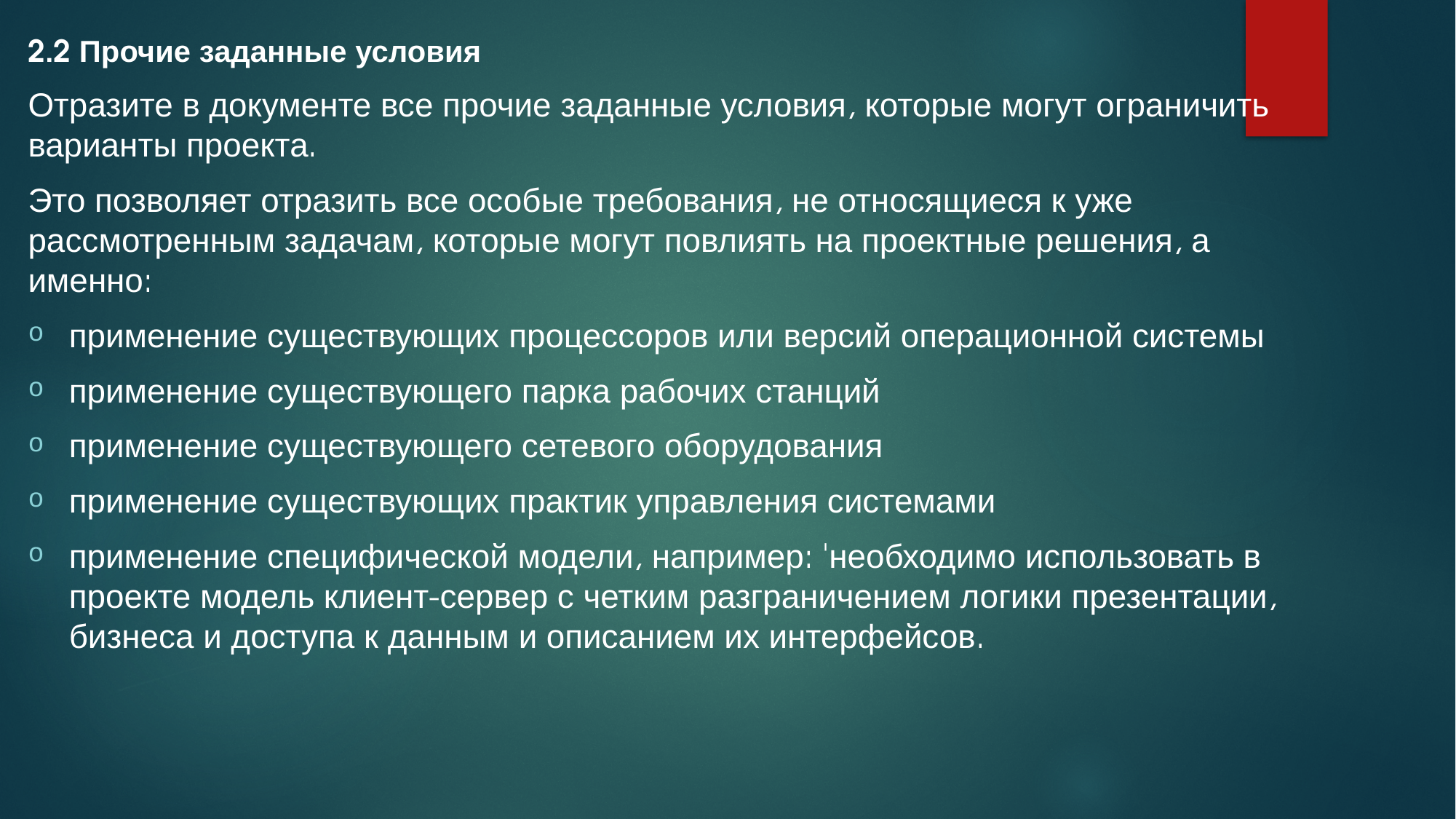

2.2 Прочие заданные условия
Отразите в документе все прочие заданные условия, которые могут ограничить варианты проекта.
Это позволяет отразить все особые требования, не относящиеся к уже рассмотренным задачам, которые могут повлиять на проектные решения, а именно:
применение существующих процессоров или версий операционной системы
применение существующего парка рабочих станций
применение существующего сетевого оборудования
применение существующих практик управления системами
применение специфической модели, например: 'необходимо использовать в проекте модель клиент-сервер с четким разграничением логики презентации, бизнеса и доступа к данным и описанием их интерфейсов.